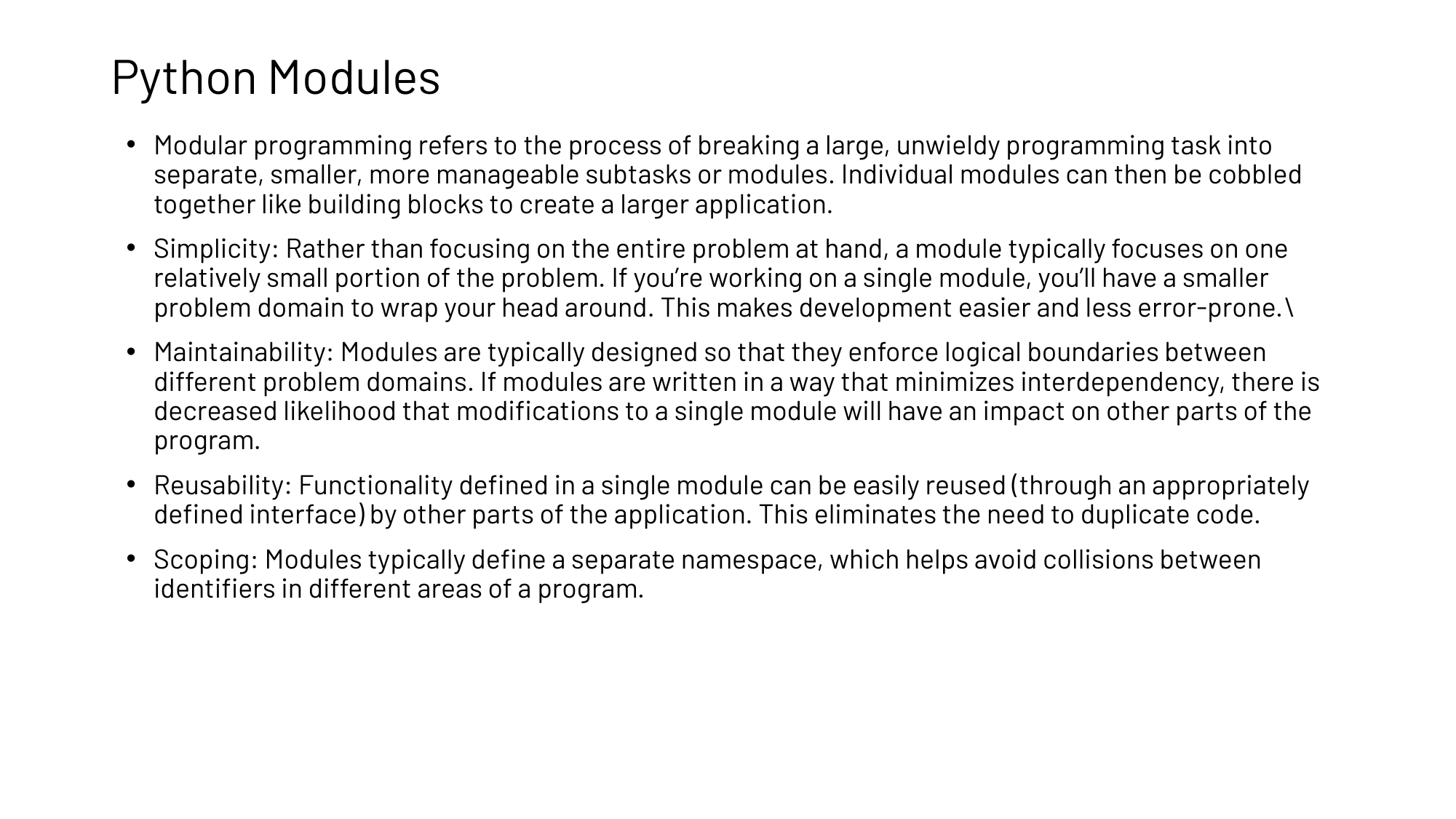

# Python Modules
Modular programming refers to the process of breaking a large, unwieldy programming task into separate, smaller, more manageable subtasks or modules. Individual modules can then be cobbled together like building blocks to create a larger application.
Simplicity: Rather than focusing on the entire problem at hand, a module typically focuses on one relatively small portion of the problem. If you’re working on a single module, you’ll have a smaller problem domain to wrap your head around. This makes development easier and less error-prone.\
Maintainability: Modules are typically designed so that they enforce logical boundaries between different problem domains. If modules are written in a way that minimizes interdependency, there is decreased likelihood that modifications to a single module will have an impact on other parts of the program.
Reusability: Functionality defined in a single module can be easily reused (through an appropriately defined interface) by other parts of the application. This eliminates the need to duplicate code.
Scoping: Modules typically define a separate namespace, which helps avoid collisions between identifiers in different areas of a program.